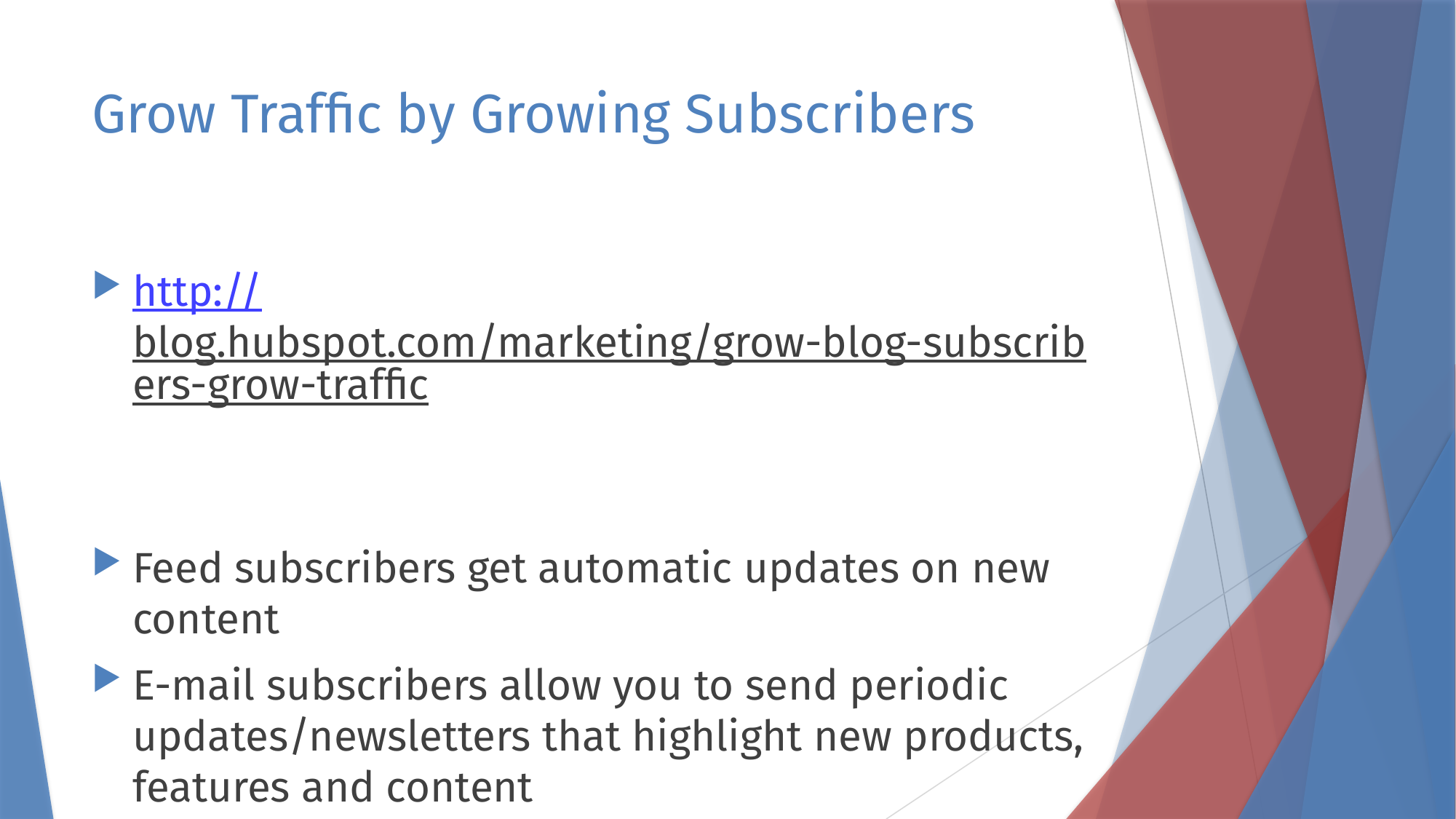

# Grow Traffic by Growing Subscribers
http://blog.hubspot.com/marketing/grow-blog-subscribers-grow-traffic

Feed subscribers get automatic updates on new content
E-mail subscribers allow you to send periodic updates/newsletters that highlight new products, features and content